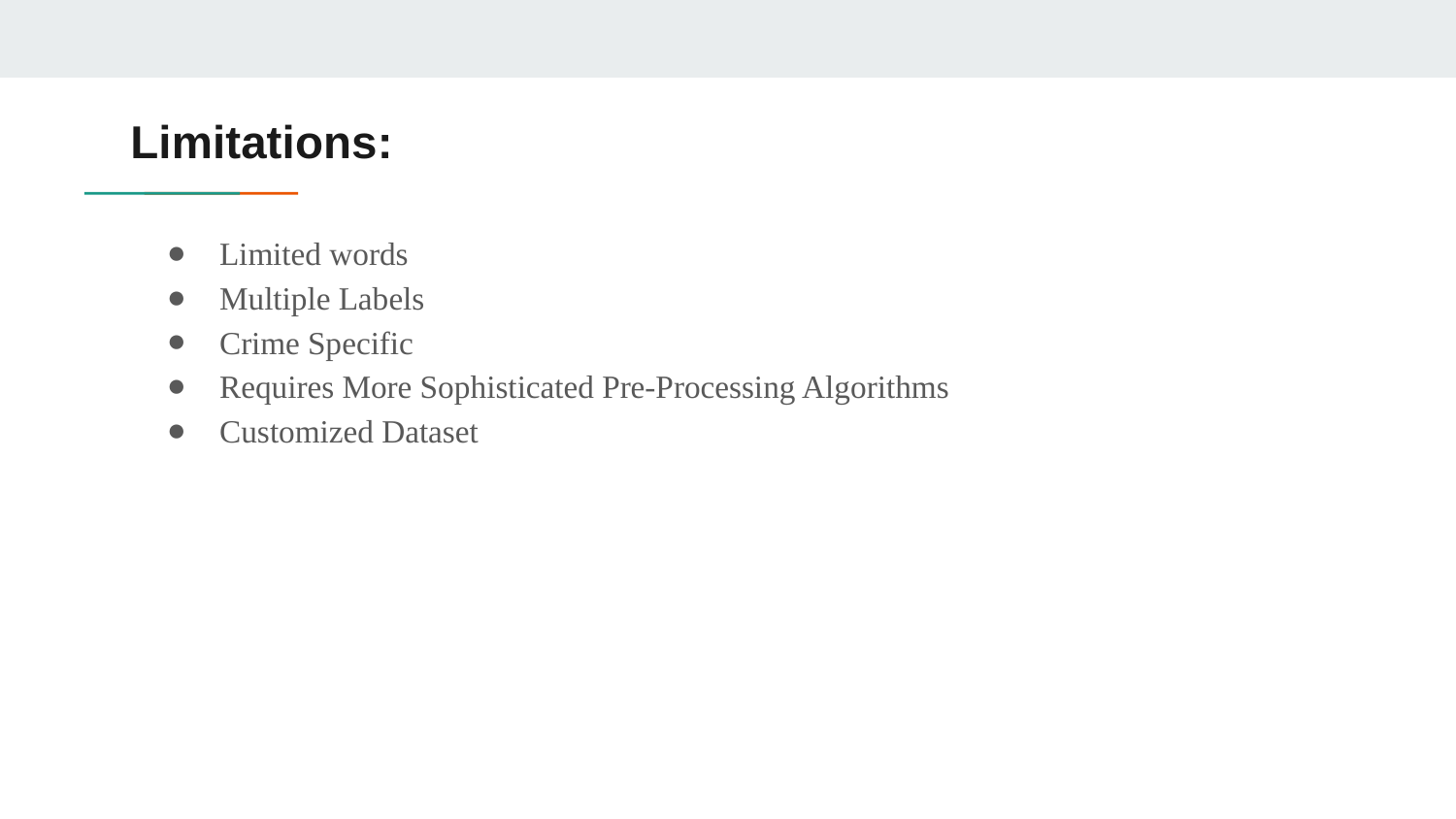

# Limitations:
Limited words
Multiple Labels
Crime Specific
Requires More Sophisticated Pre-Processing Algorithms
Customized Dataset